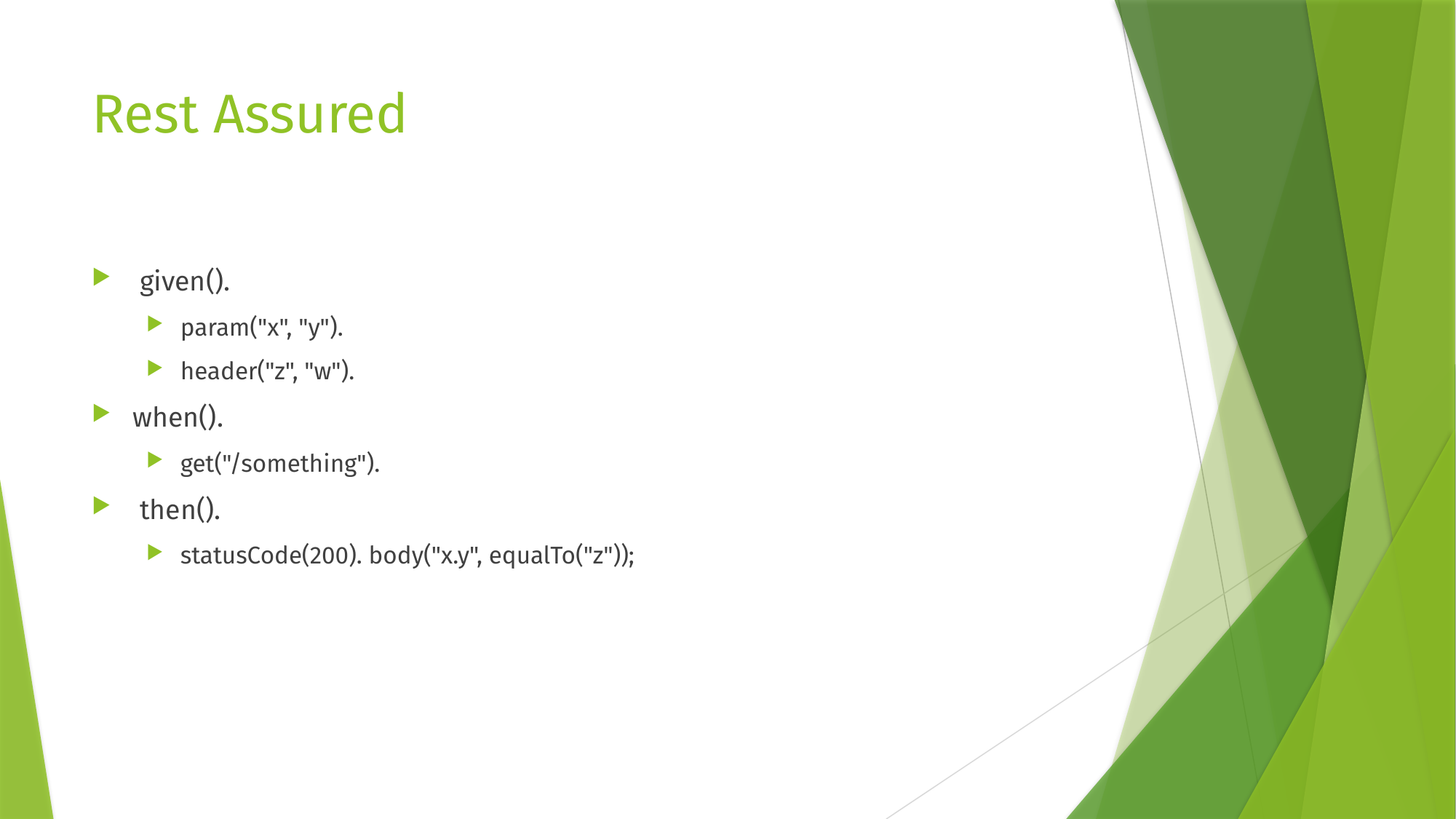

# Rest Assured
 given().
param("x", "y").
header("z", "w").
when().
get("/something").
 then().
statusCode(200). body("x.y", equalTo("z"));